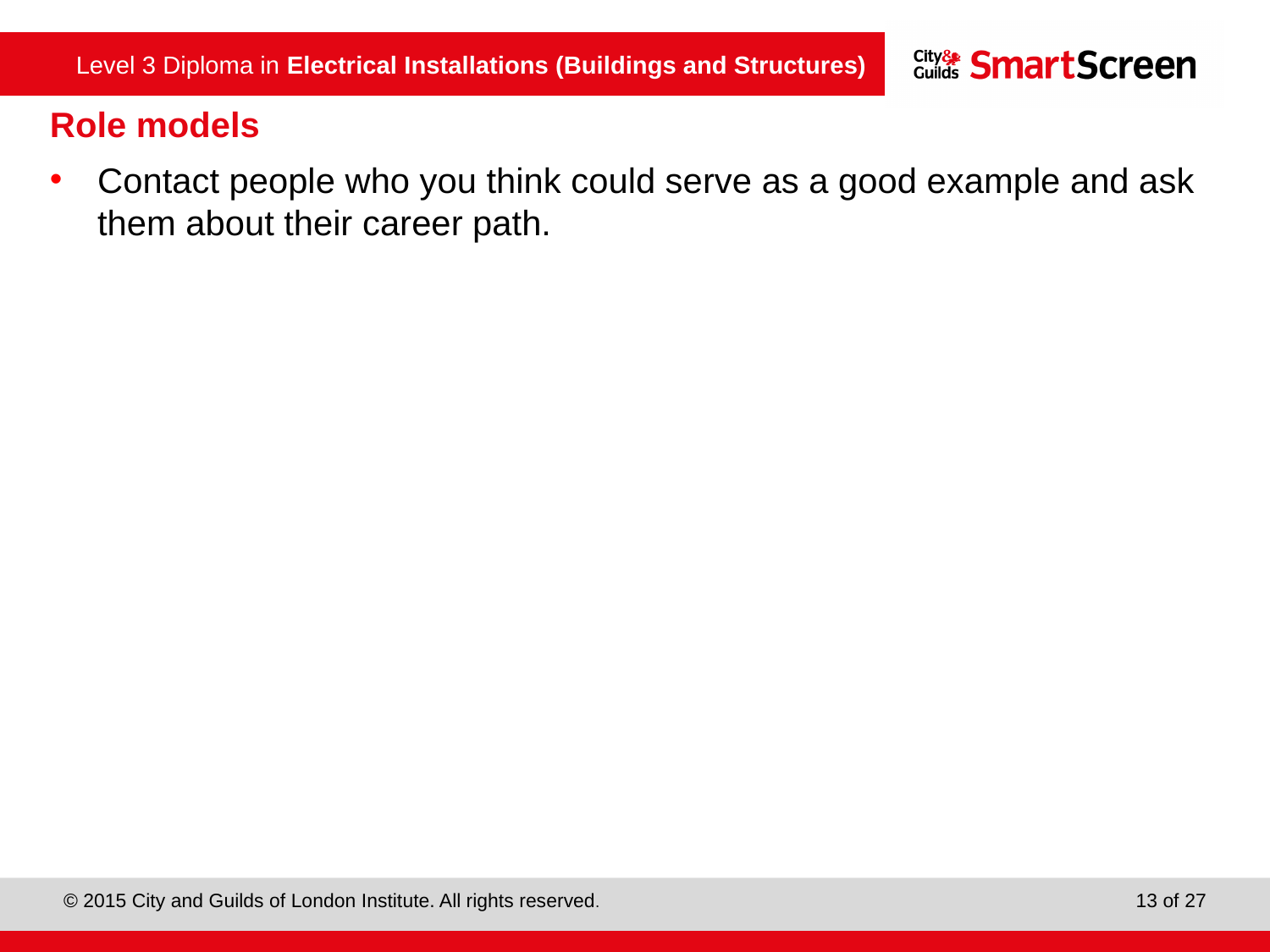

Role models
Contact people who you think could serve as a good example and ask them about their career path.